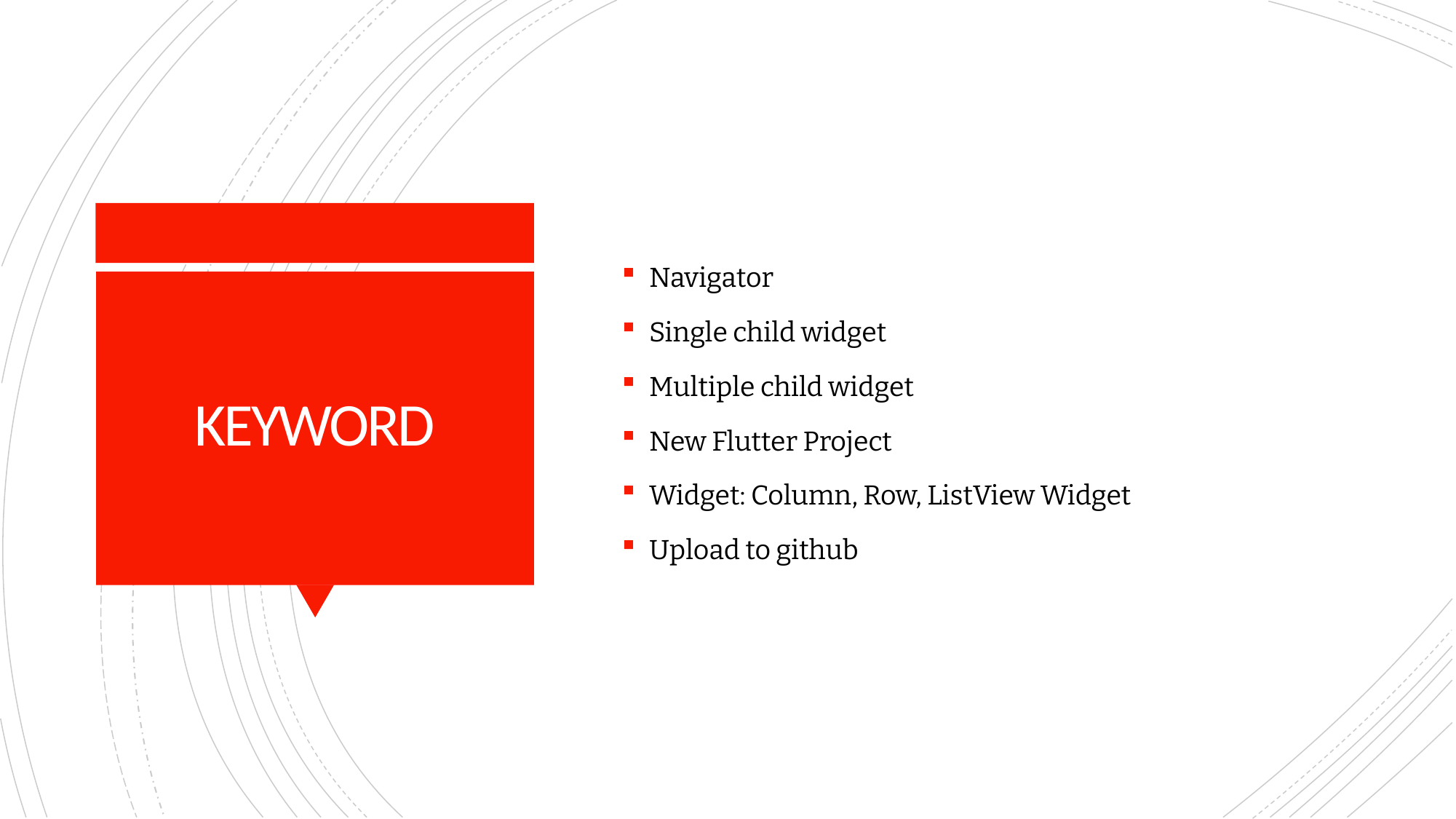

Navigator
Single child widget
Multiple child widget
New Flutter Project
Widget: Column, Row, ListView Widget
Upload to github
# KEYWORD